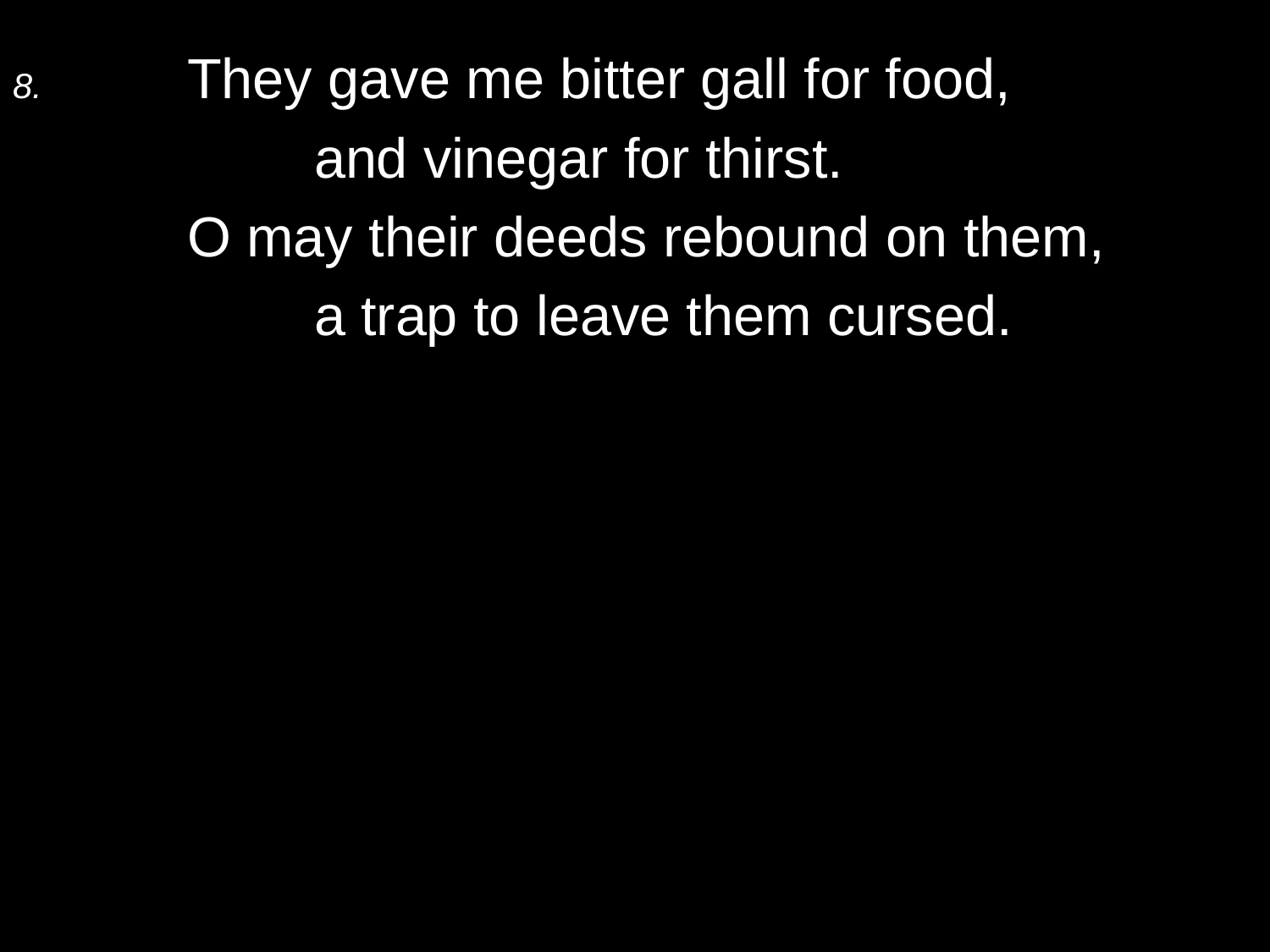

8.	They gave me bitter gall for food,
		and vinegar for thirst.
	O may their deeds rebound on them,
		a trap to leave them cursed.